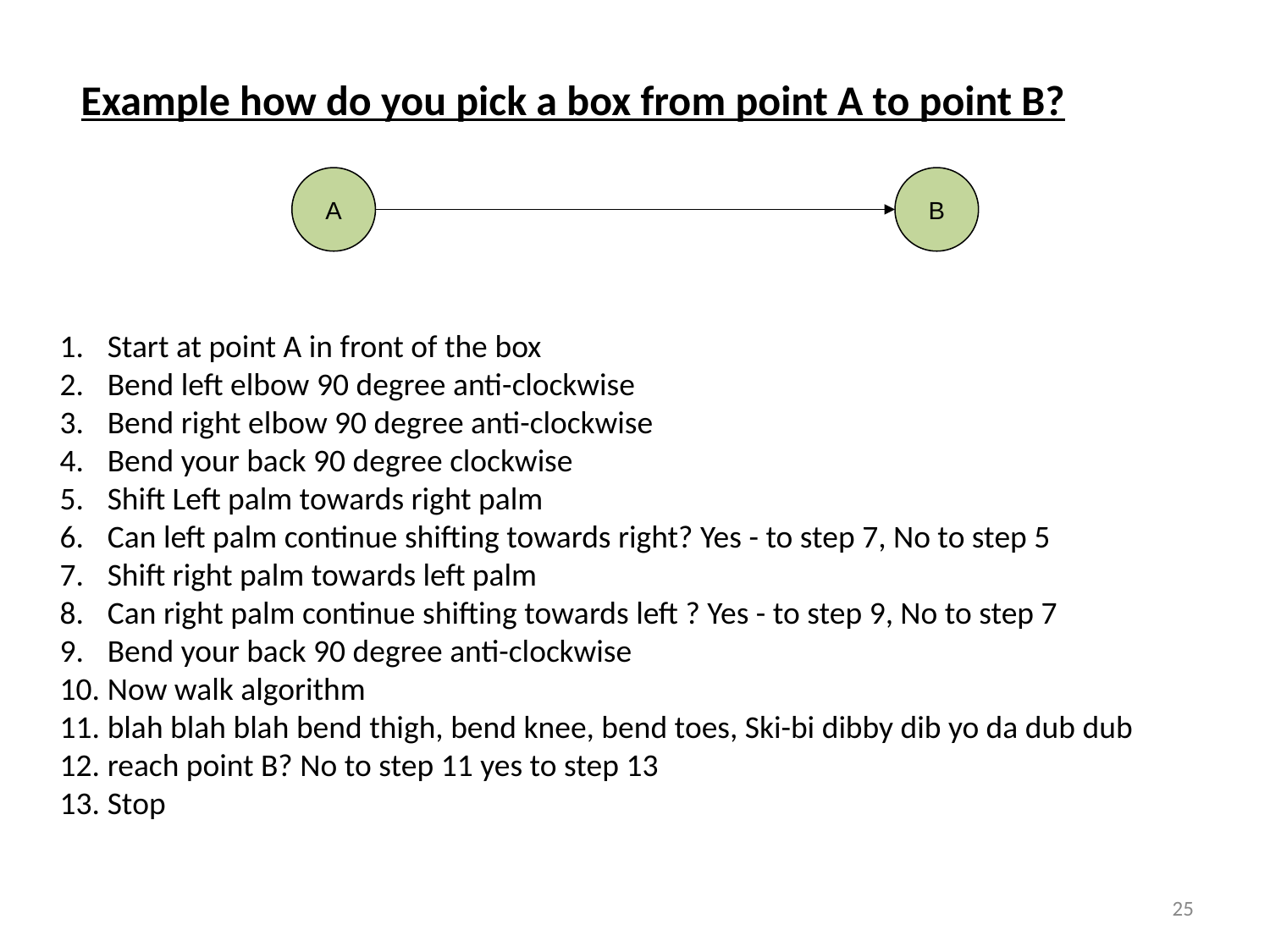

Example how do you pick a box from point A to point B?
A
B
Start at point A in front of the box
Bend left elbow 90 degree anti-clockwise
Bend right elbow 90 degree anti-clockwise
Bend your back 90 degree clockwise
Shift Left palm towards right palm
Can left palm continue shifting towards right? Yes - to step 7, No to step 5
Shift right palm towards left palm
Can right palm continue shifting towards left ? Yes - to step 9, No to step 7
Bend your back 90 degree anti-clockwise
Now walk algorithm
blah blah blah bend thigh, bend knee, bend toes, Ski-bi dibby dib yo da dub dub
reach point B? No to step 11 yes to step 13
Stop
25